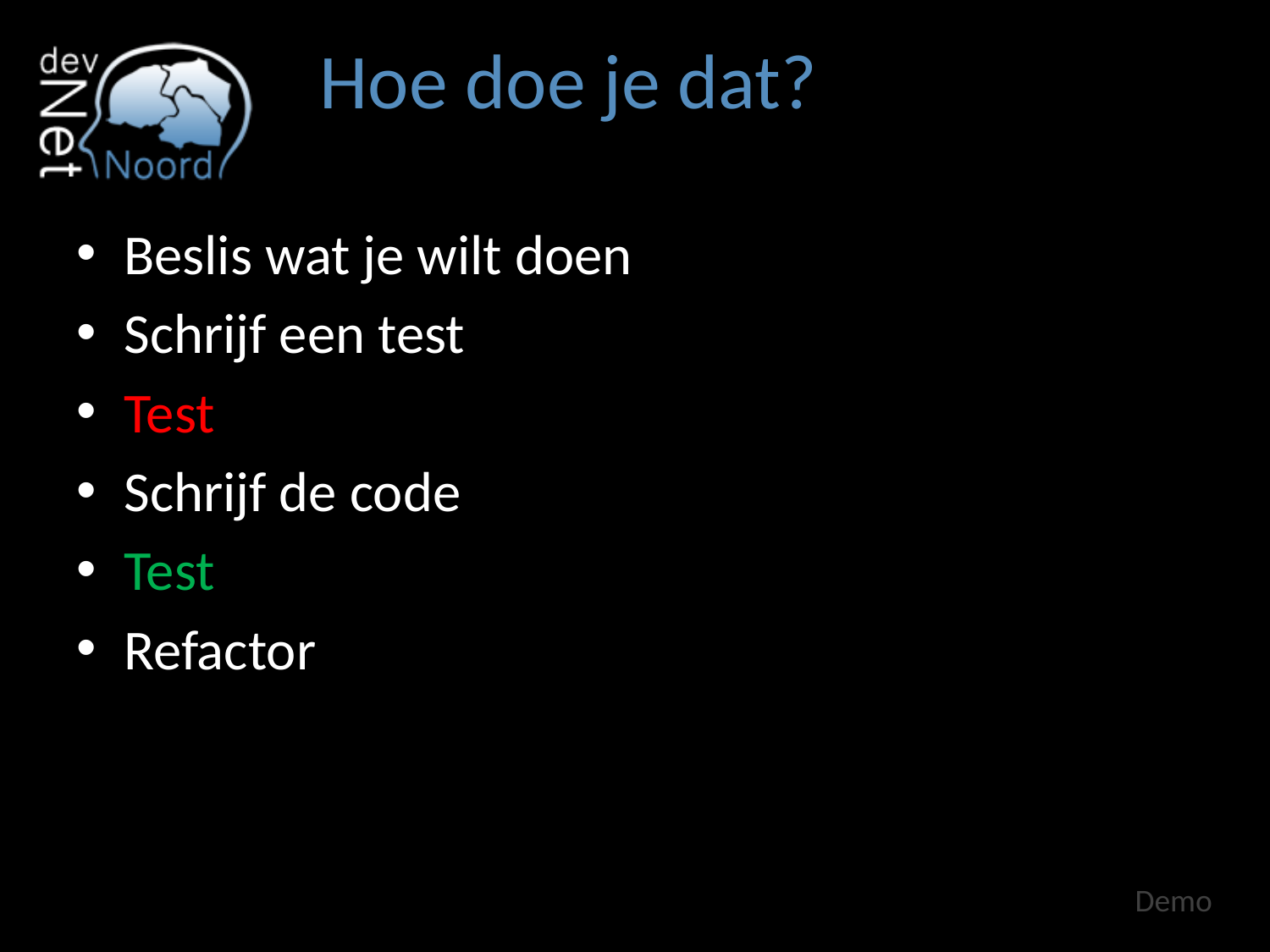

# Hoe doe je dat?
Beslis wat je wilt doen
Schrijf een test
Test
Schrijf de code
Test
Refactor

Demo